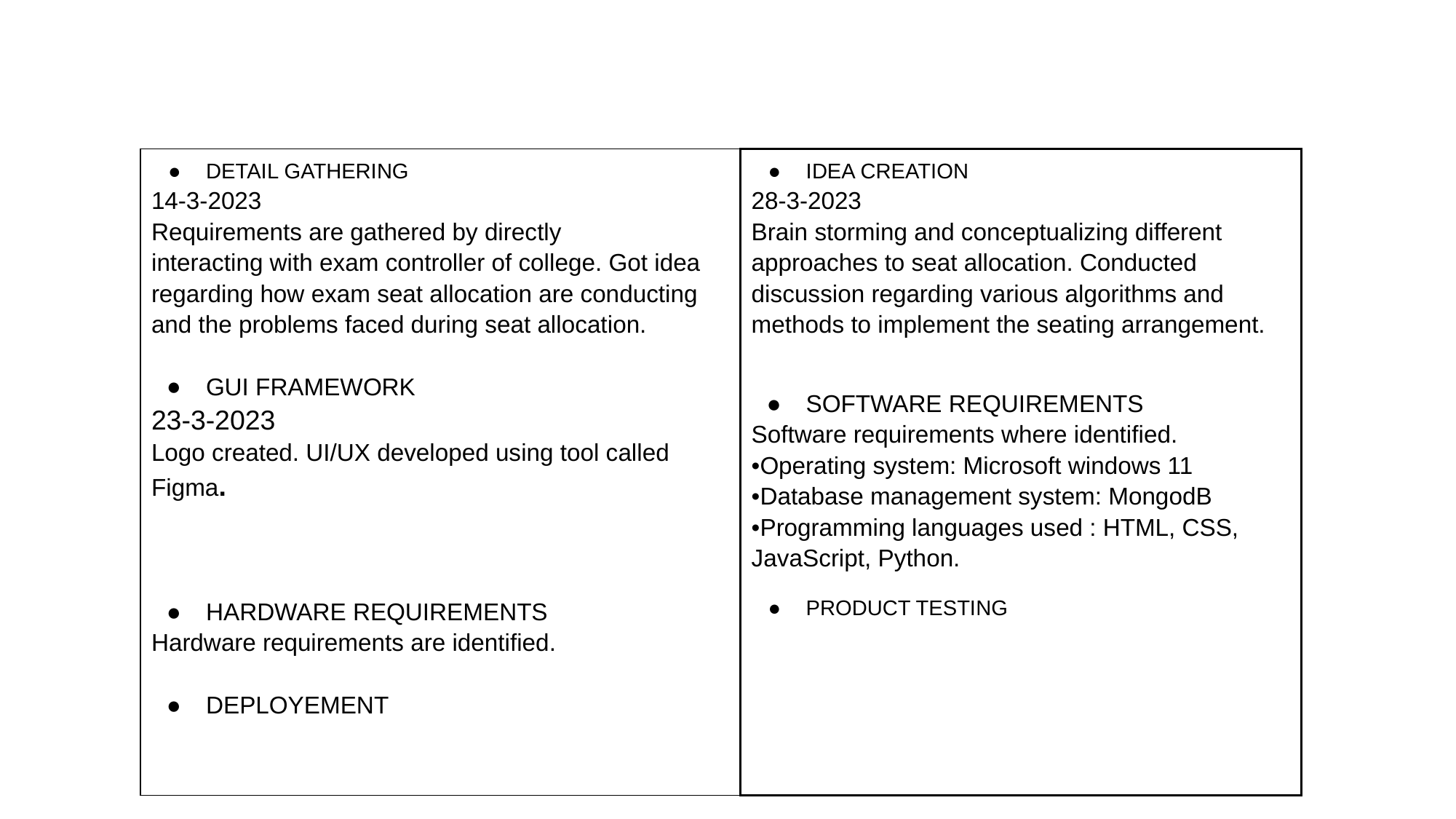

| DETAIL GATHERING 14-3-2023 Requirements are gathered by directly interacting with exam controller of college. Got idea regarding how exam seat allocation are conducting and the problems faced during seat allocation. GUI FRAMEWORK 23-3-2023 Logo created. UI/UX developed using tool called Figma. HARDWARE REQUIREMENTS Hardware requirements are identified. DEPLOYEMENT | IDEA CREATION 28-3-2023 Brain storming and conceptualizing different approaches to seat allocation. Conducted discussion regarding various algorithms and methods to implement the seating arrangement. SOFTWARE REQUIREMENTS Software requirements where identified. •Operating system: Microsoft windows 11 •Database management system: MongodB •Programming languages used : HTML, CSS, JavaScript, Python. PRODUCT TESTING |
| --- | --- |